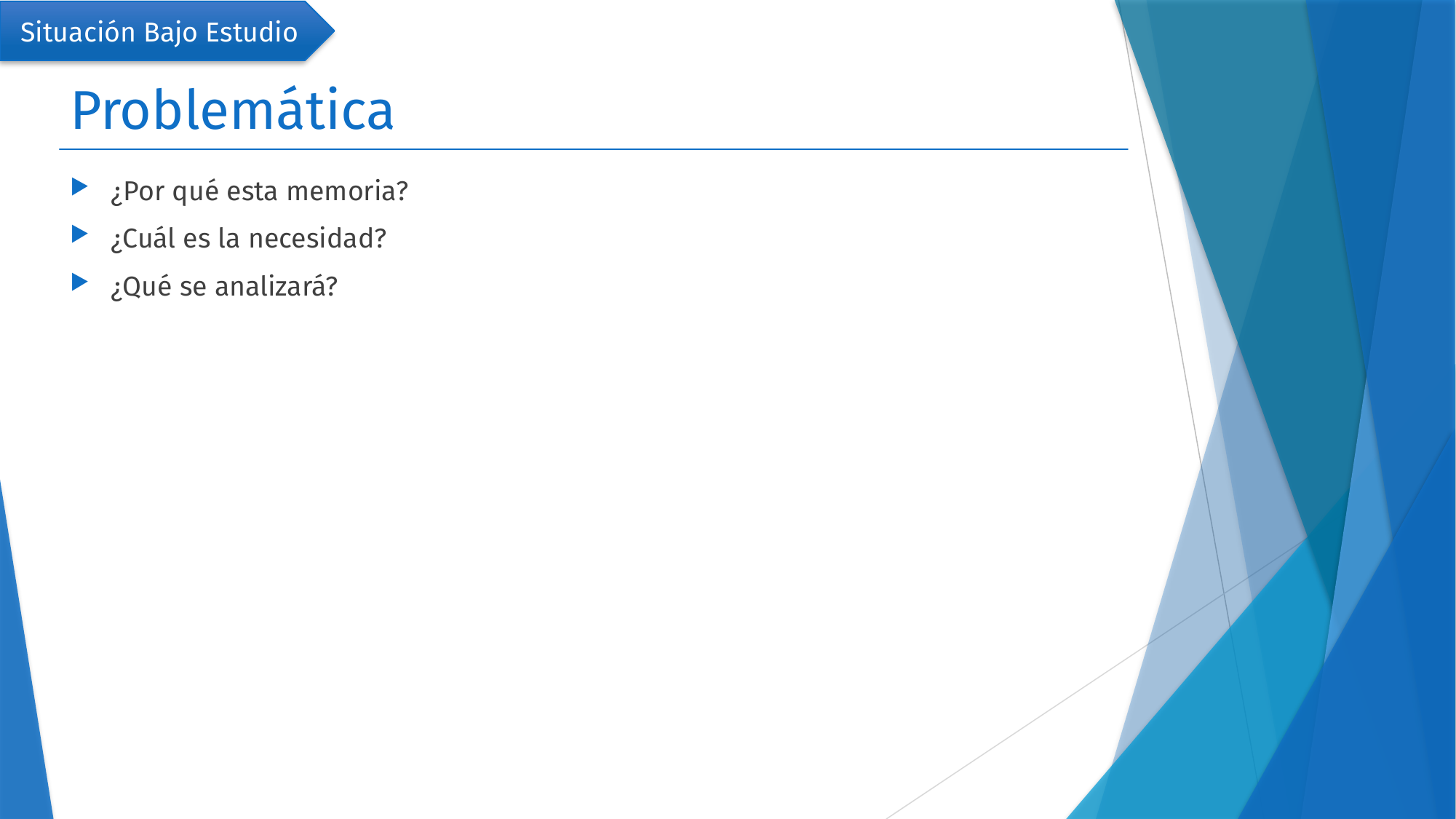

Situación Bajo Estudio
# Problemática
¿Por qué esta memoria?
¿Cuál es la necesidad?
¿Qué se analizará?